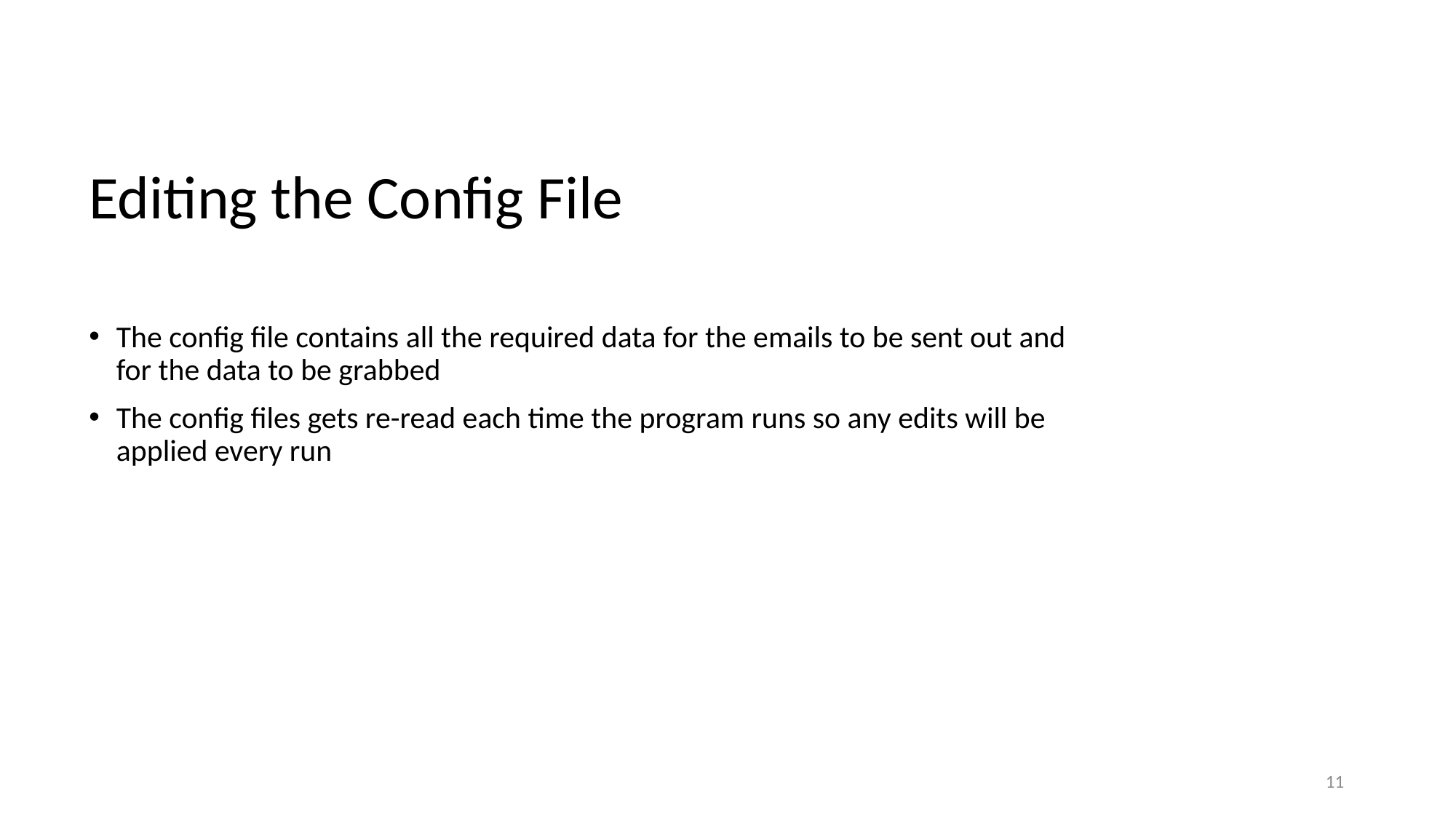

# Editing the Config File
The config file contains all the required data for the emails to be sent out and for the data to be grabbed
The config files gets re-read each time the program runs so any edits will be applied every run
11